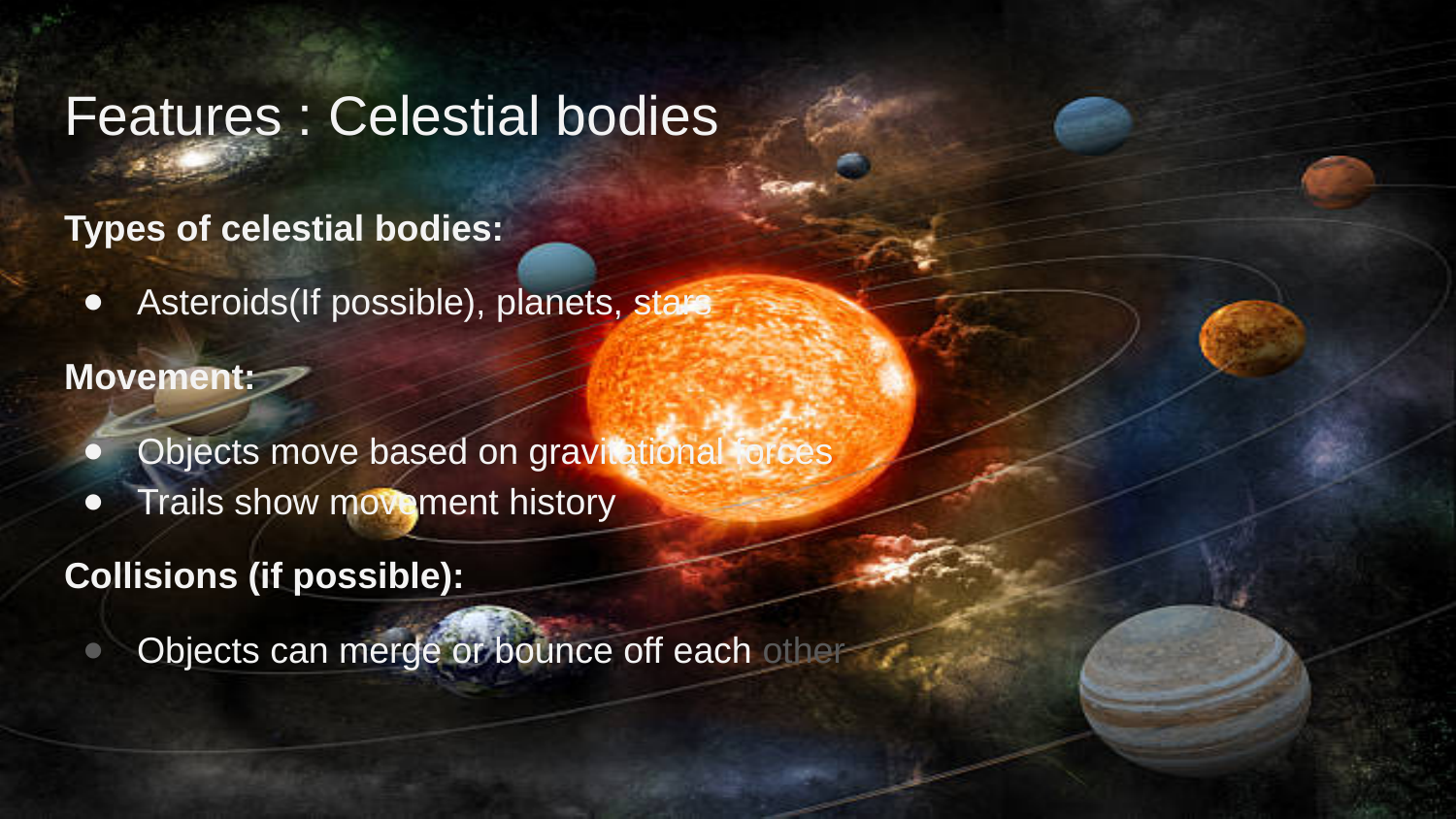

# Features : Celestial bodies
Types of celestial bodies:
Asteroids(If possible), planets, stars
Movement:
Objects move based on gravitational forces
Trails show movement history
Collisions (if possible):
Objects can merge or bounce off each other